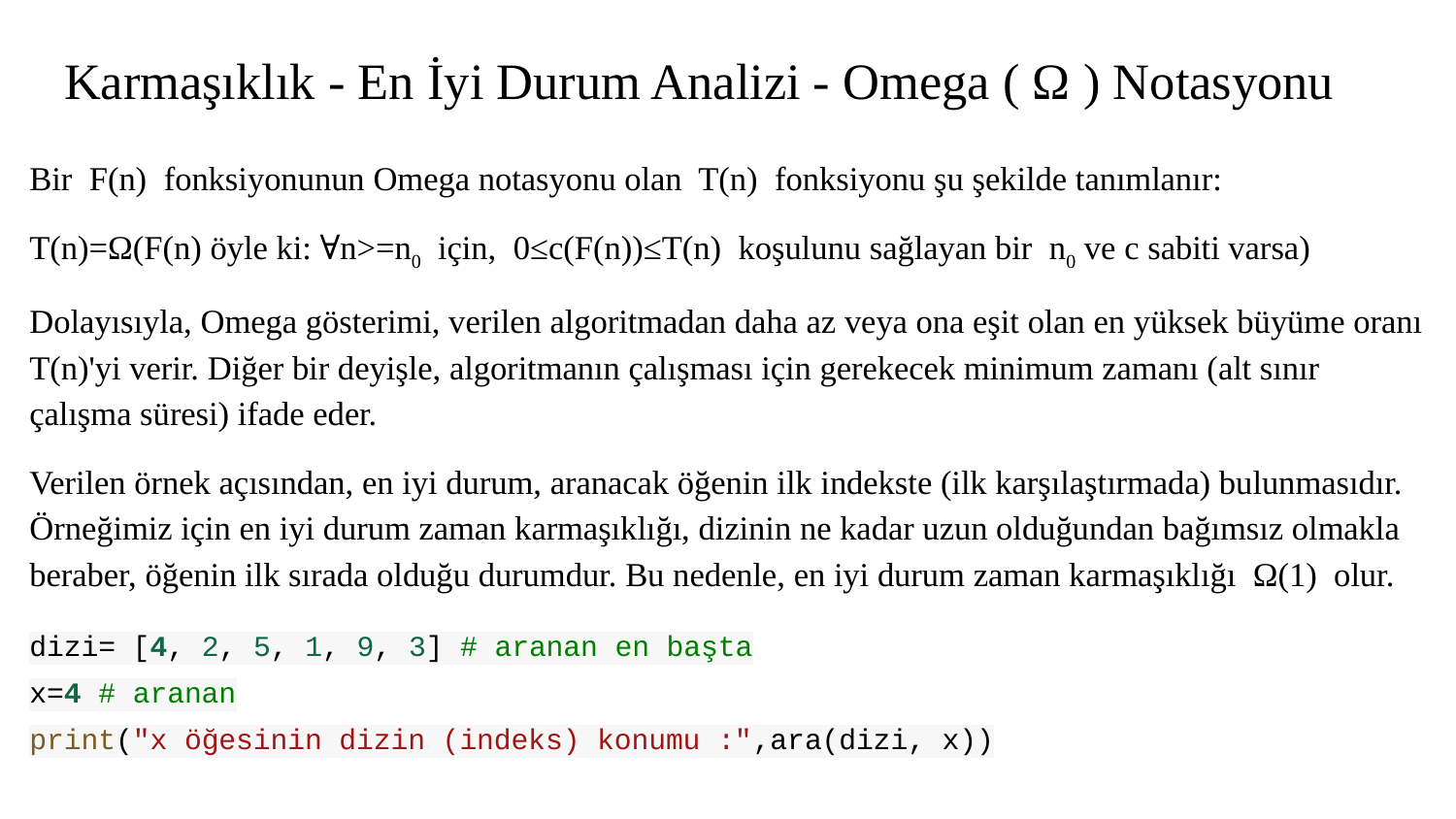

# Karmaşıklık - En İyi Durum Analizi - Omega ( Ω ) Notasyonu
Bir  F(n)  fonksiyonunun Omega notasyonu olan  T(n)  fonksiyonu şu şekilde tanımlanır:
T(n)=Ω(F(n) öyle ki: ∀n>=n0  için,  0≤c(F(n))≤T(n)  koşulunu sağlayan bir  n0 ve c sabiti varsa)
Dolayısıyla, Omega gösterimi, verilen algoritmadan daha az veya ona eşit olan en yüksek büyüme oranı T(n)'yi verir. Diğer bir deyişle, algoritmanın çalışması için gerekecek minimum zamanı (alt sınır çalışma süresi) ifade eder.
Verilen örnek açısından, en iyi durum, aranacak öğenin ilk indekste (ilk karşılaştırmada) bulunmasıdır. Örneğimiz için en iyi durum zaman karmaşıklığı, dizinin ne kadar uzun olduğundan bağımsız olmakla beraber, öğenin ilk sırada olduğu durumdur. Bu nedenle, en iyi durum zaman karmaşıklığı  Ω(1)  olur.
dizi= [4, 2, 5, 1, 9, 3] # aranan en başta
x=4 # aranan
print("x öğesinin dizin (indeks) konumu :",ara(dizi, x))